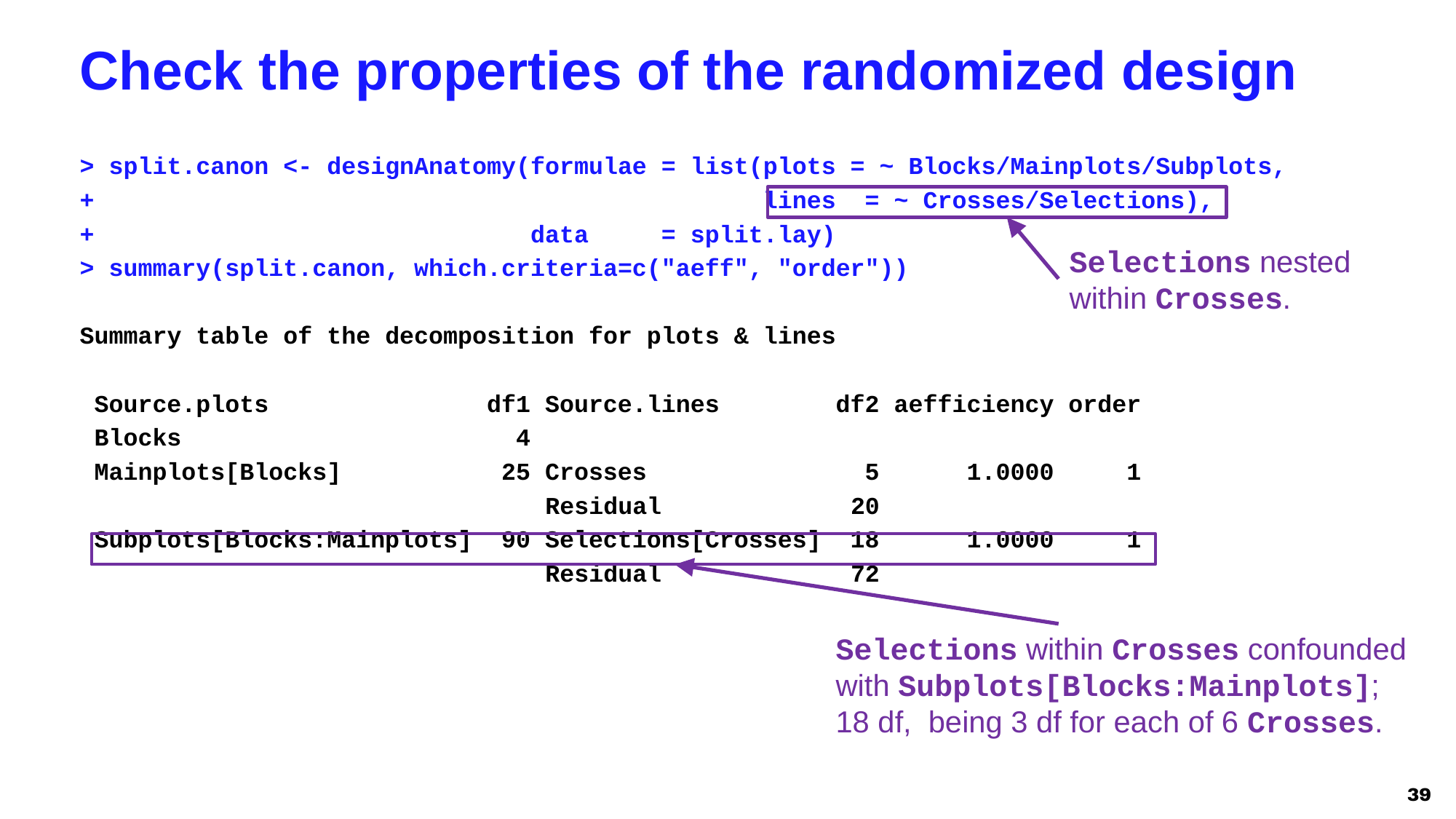

# Check the properties of the randomized design
> split.canon <- designAnatomy(formulae = list(plots = ~ Blocks/Mainplots/Subplots,
+                                              lines  = ~ Crosses/Selections),
+                              data     = split.lay)
> summary(split.canon, which.criteria=c("aeff", "order"))

Summary table of the decomposition for plots & lines

 Source.plots               df1 Source.lines        df2 aefficiency order
 Blocks                       4
 Mainplots[Blocks]           25 Crosses               5      1.0000     1
                                Residual             20
 Subplots[Blocks:Mainplots]  90 Selections[Crosses]  18      1.0000     1
                                Residual             72

Selections nested within Crosses.

Selections within Crosses confounded with Subplots[Blocks:Mainplots];
18 df,  being 3 df for each of 6 Crosses.
39